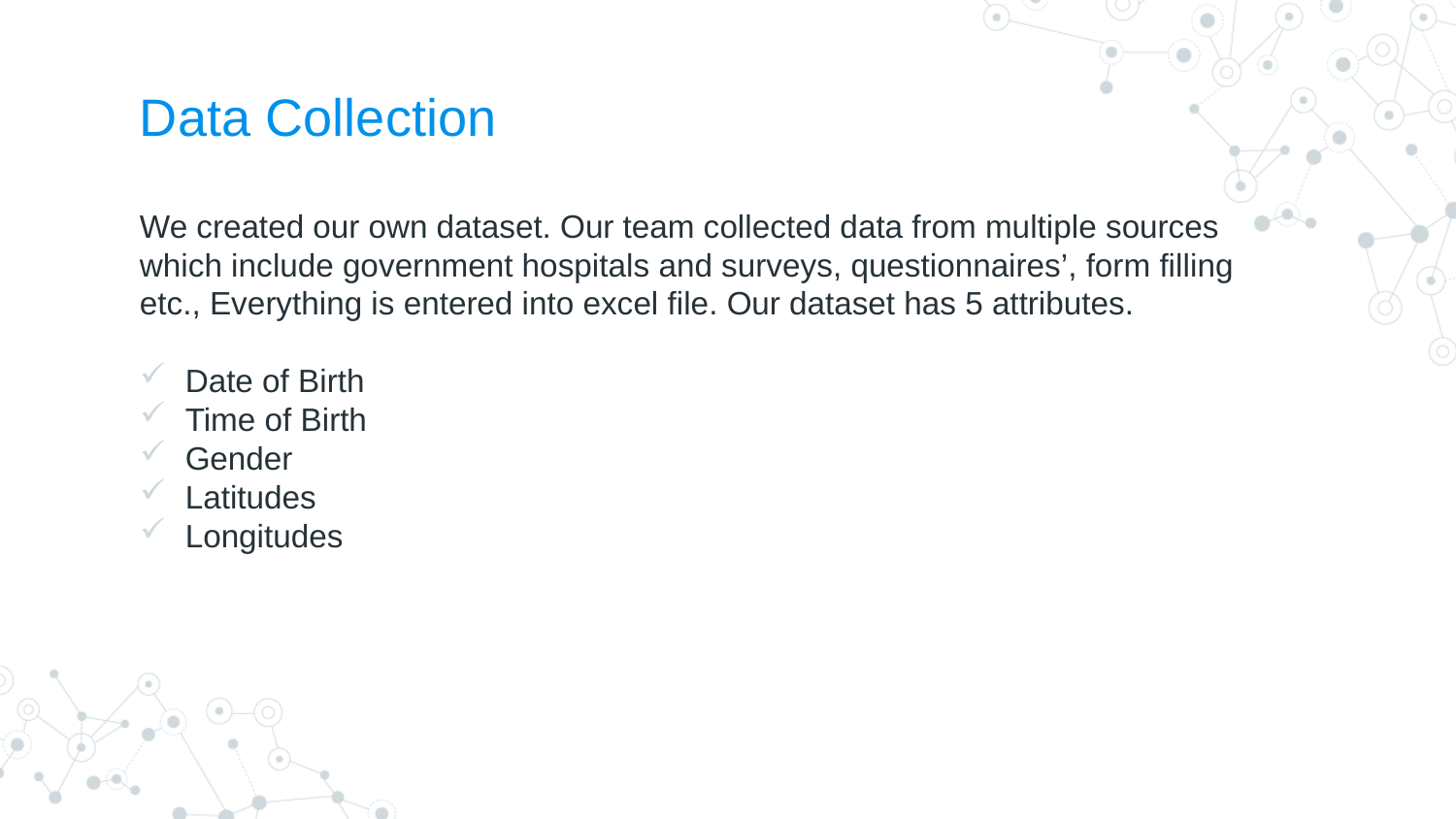

# Data Collection
We created our own dataset. Our team collected data from multiple sources which include government hospitals and surveys, questionnaires’, form filling etc., Everything is entered into excel file. Our dataset has 5 attributes.

Date of Birth
Time of Birth
Gender
Latitudes
Longitudes